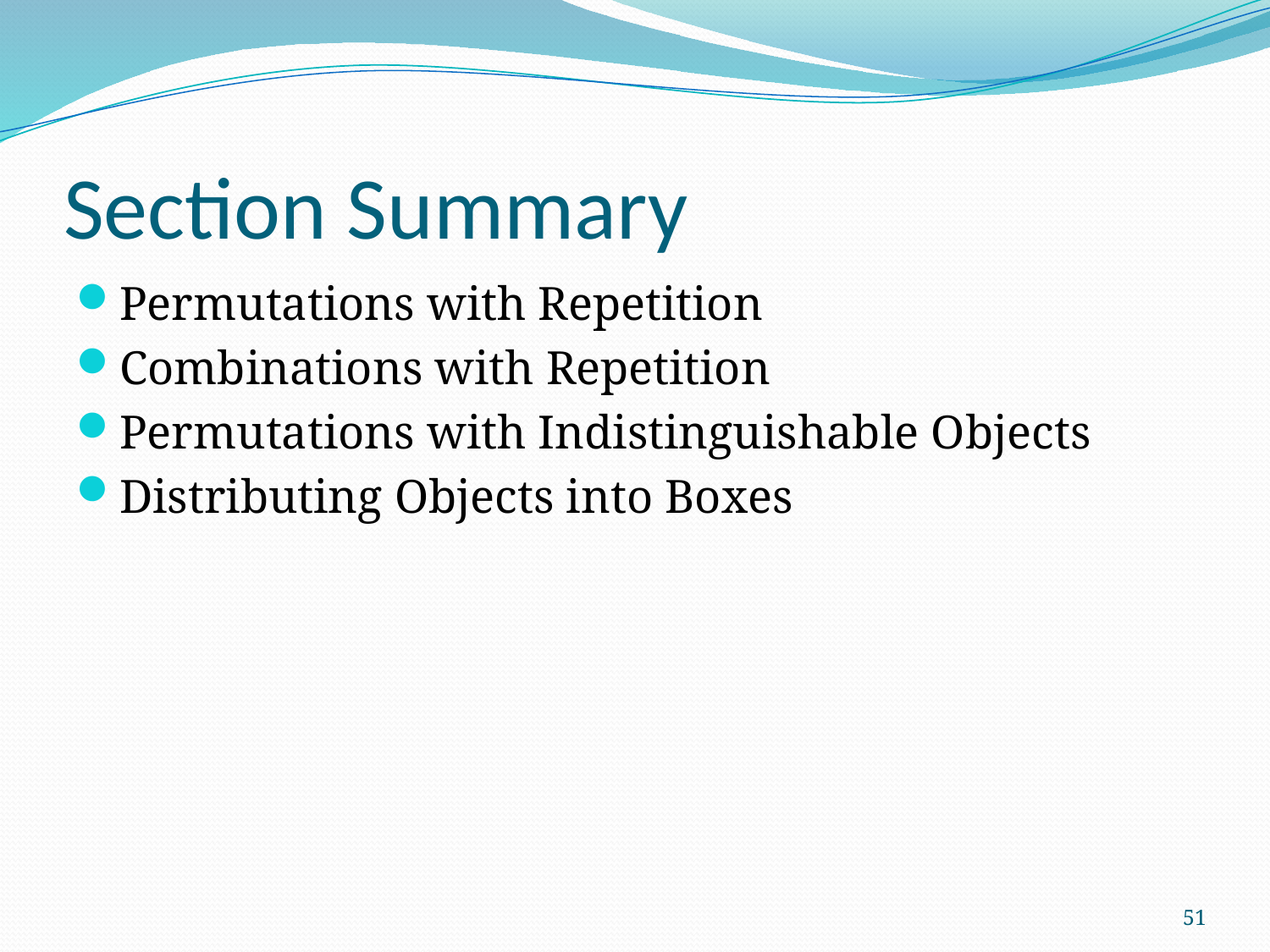

# Section Summary
Permutations with Repetition
Combinations with Repetition
Permutations with Indistinguishable Objects
Distributing Objects into Boxes
51